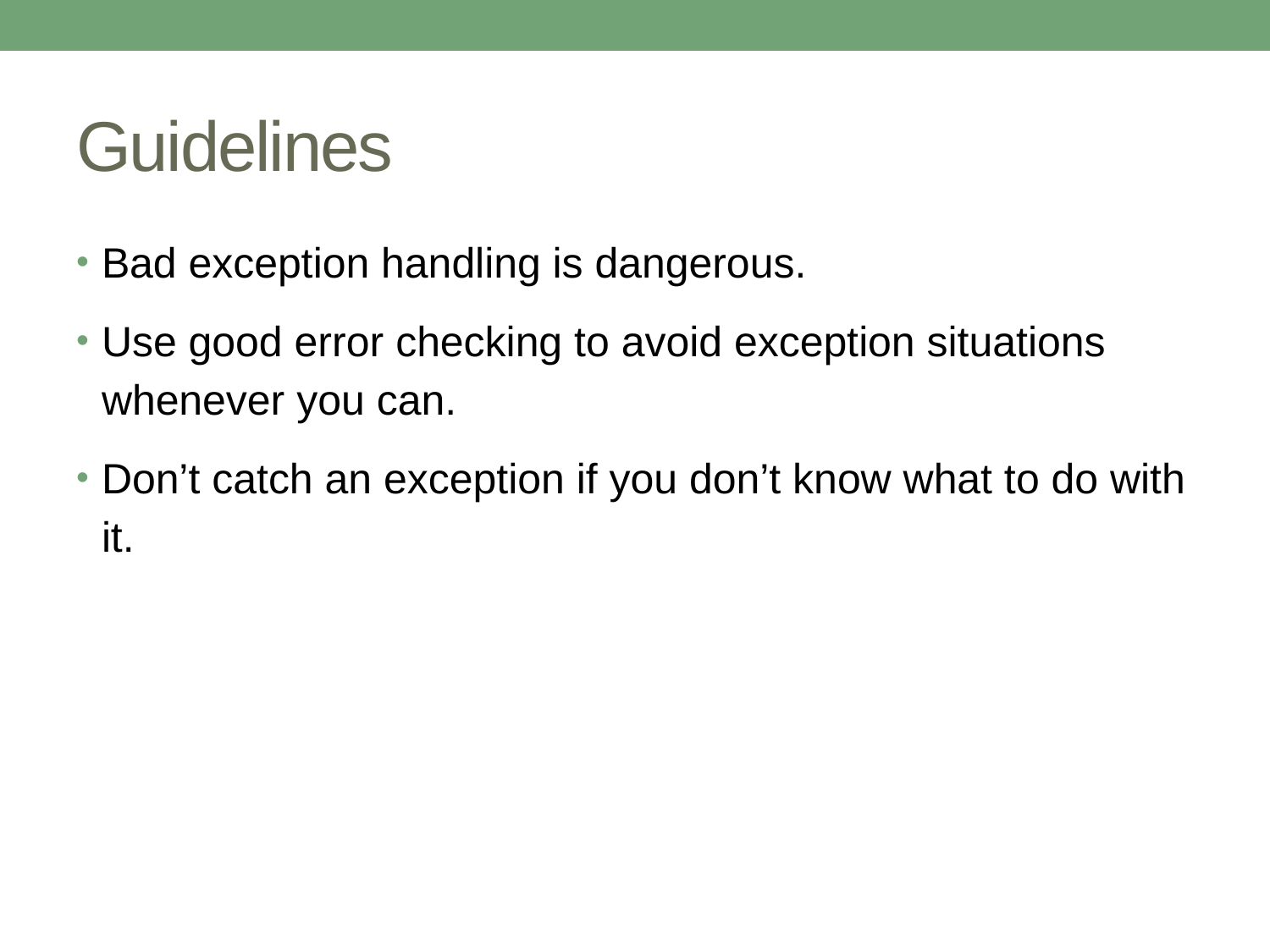

# Guidelines
Bad exception handling is dangerous.
Use good error checking to avoid exception situations whenever you can.
Don’t catch an exception if you don’t know what to do with it.